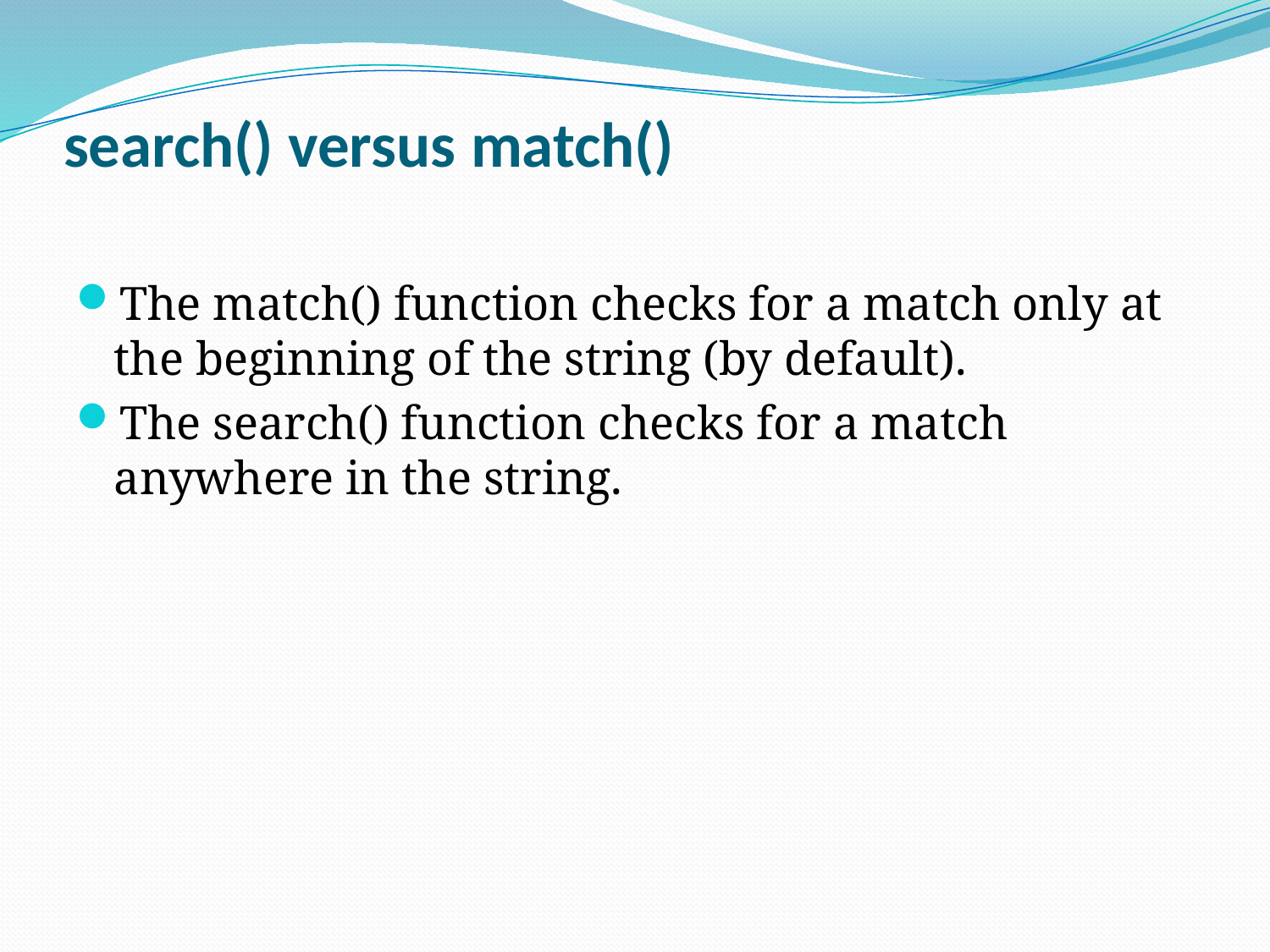

# search() versus match()
The match() function checks for a match only at the beginning of the string (by default).
The search() function checks for a match anywhere in the string.